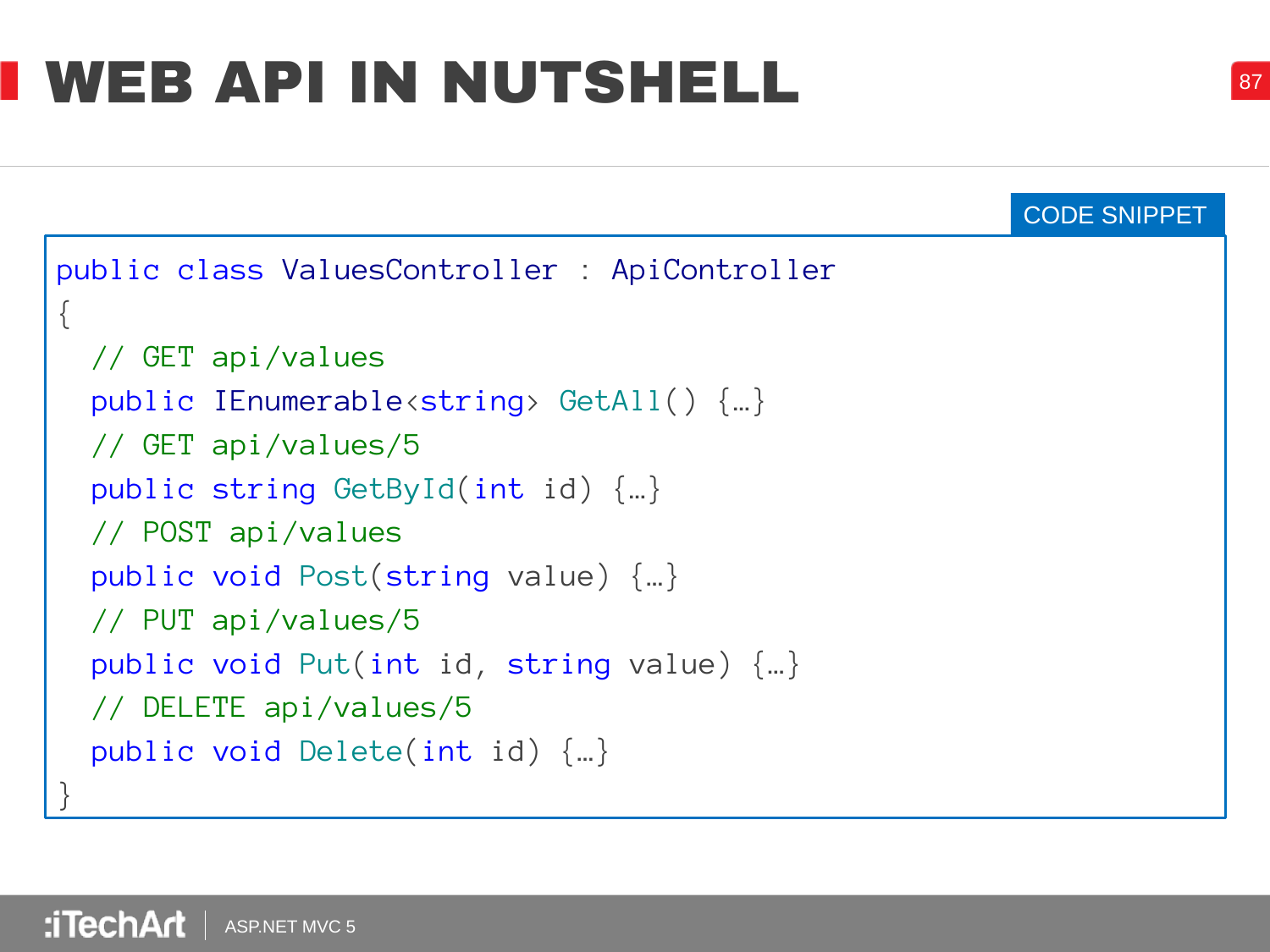

# web api in nutshell
CODE SNIPPET
public class ValuesController : ApiController
{
  // GET api/values
  public IEnumerable<string> GetAll() {…}
  // GET api/values/5
  public string GetById(int id) {…}
  // POST api/values
  public void Post(string value) {…}
  // PUT api/values/5
  public void Put(int id, string value) {…}
  // DELETE api/values/5
  public void Delete(int id) {…}
}
ASP.NET MVC 5